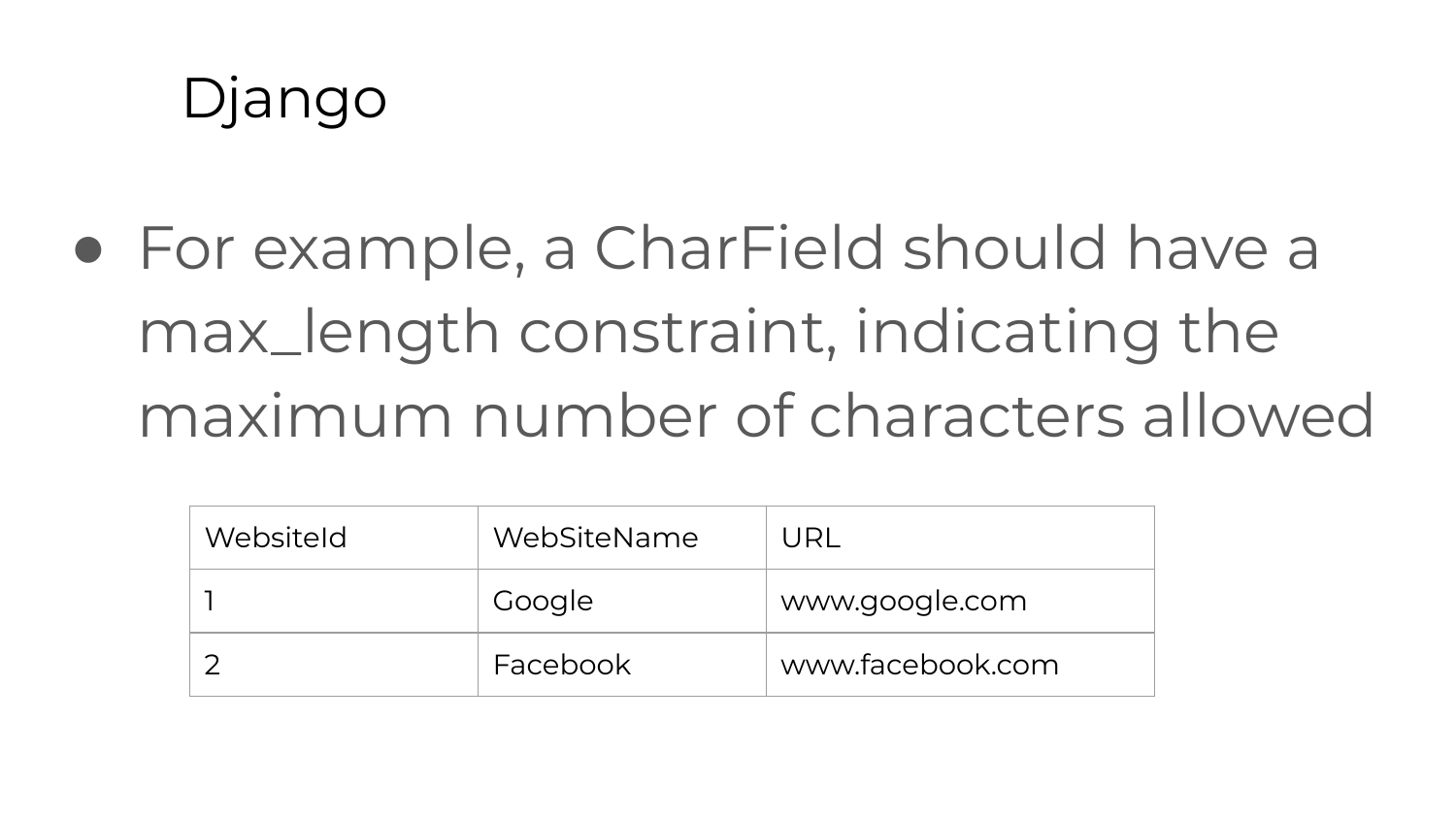

# Django
For example, a CharField should have a max_length constraint, indicating the maximum number of characters allowed

| WebsiteId | WebSiteName | URL |
| --- | --- | --- |
| 1 | Google | www.google.com |
| 2 | Facebook | www.facebook.com |